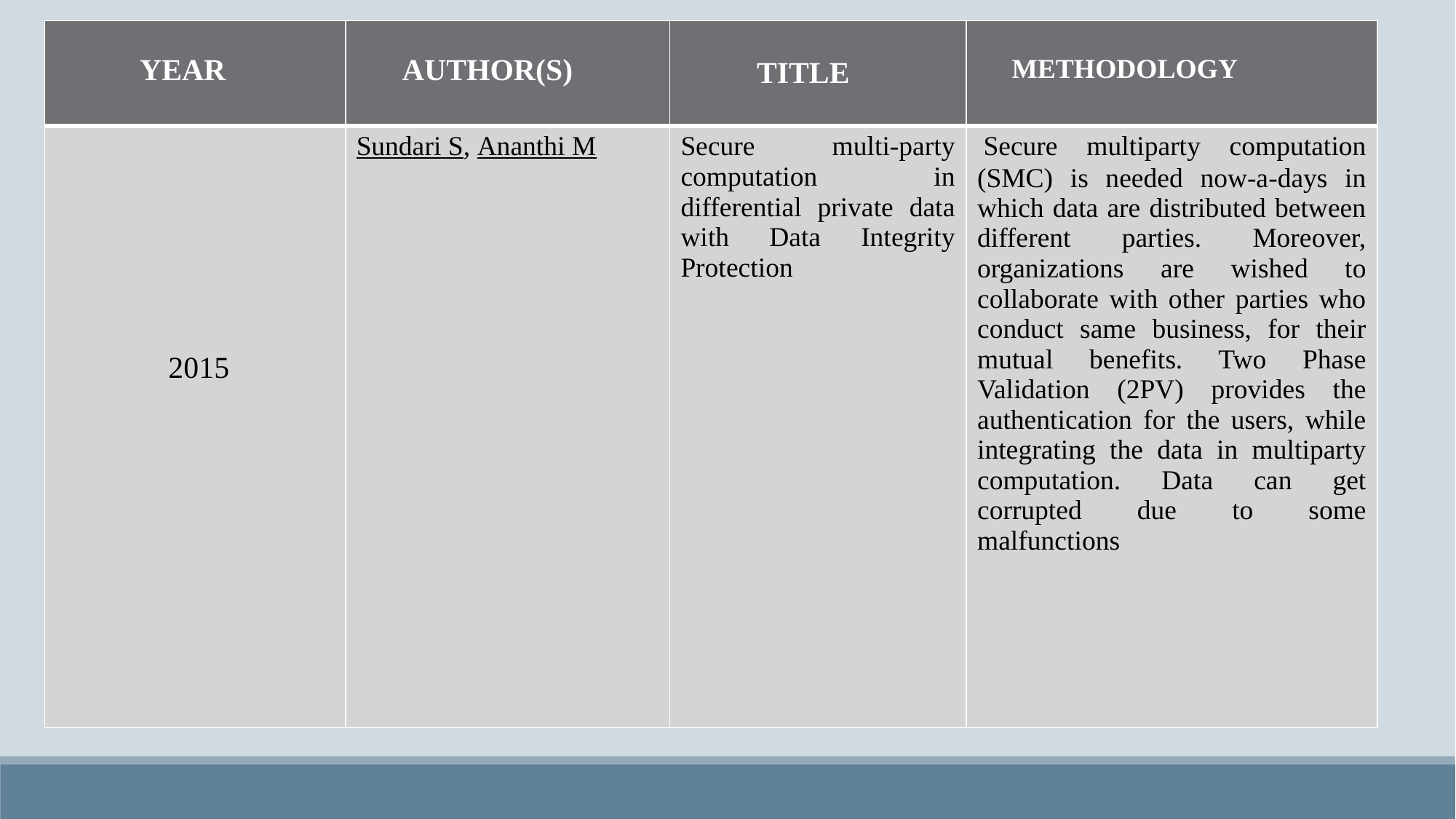

| YEAR | AUTHOR(S) | TITLE | METHODOLOGY |
| --- | --- | --- | --- |
| 2015 | Sundari S, Ananthi M | Secure multi-party computation in differential private data with Data Integrity Protection | Secure multiparty computation (SMC) is needed now-a-days in which data are distributed between different parties. Moreover, organizations are wished to collaborate with other parties who conduct same business, for their mutual benefits. Two Phase Validation (2PV) provides the authentication for the users, while integrating the data in multiparty computation. Data can get corrupted due to some malfunctions |